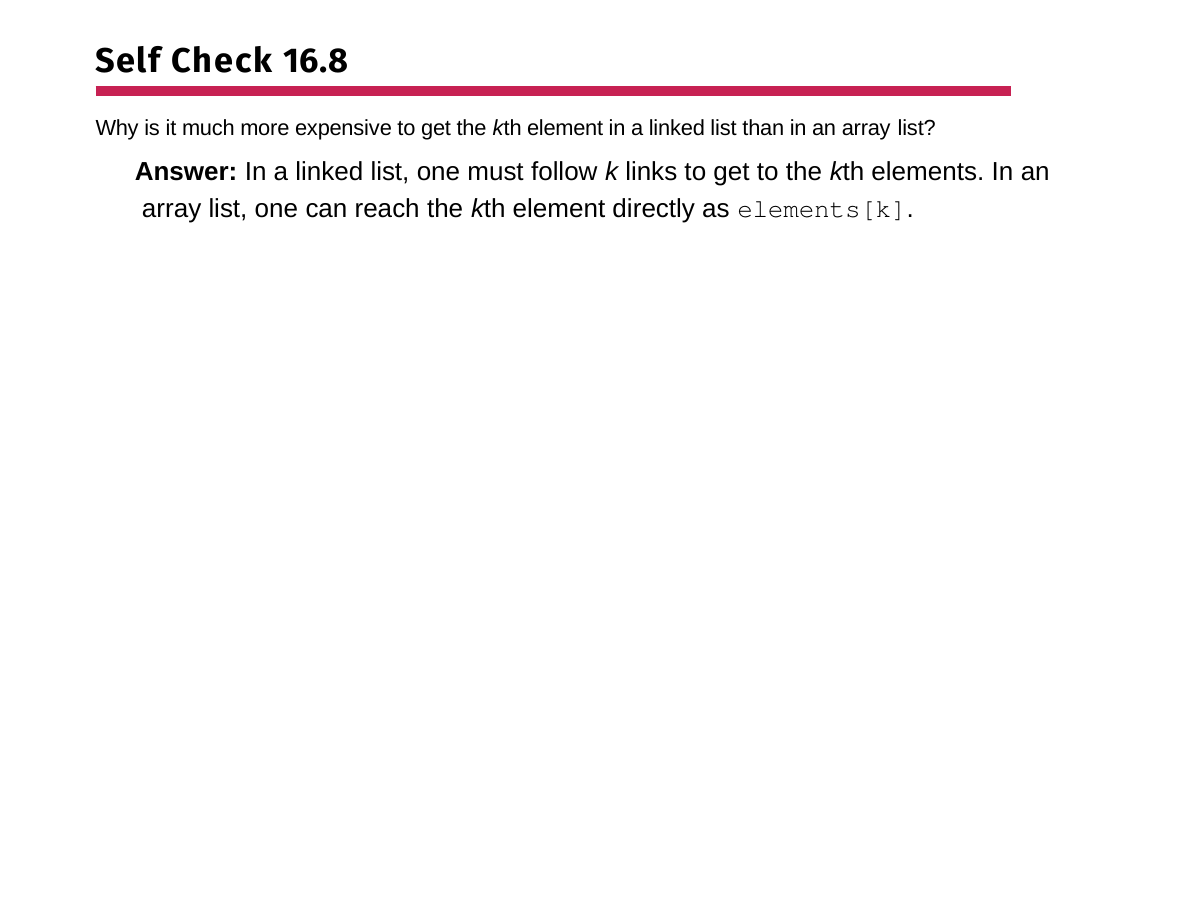

# Self Check 16.8
Why is it much more expensive to get the kth element in a linked list than in an array list?
Answer: In a linked list, one must follow k links to get to the kth elements. In an  array list, one can reach the kth element directly as elements[k].